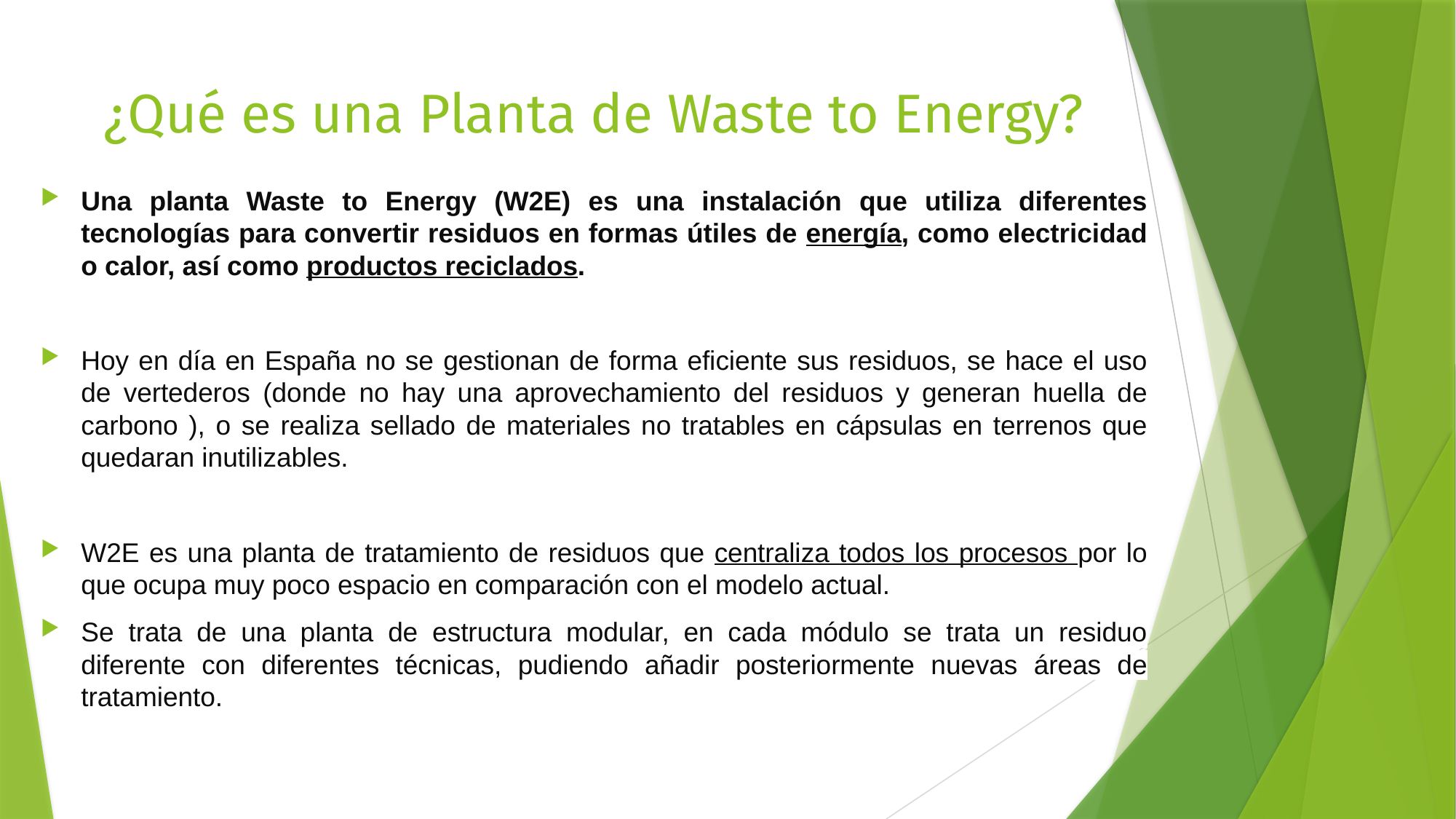

# ¿Qué es una Planta de Waste to Energy?
Una planta Waste to Energy (W2E) es una instalación que utiliza diferentes tecnologías para convertir residuos en formas útiles de energía, como electricidad o calor, así como productos reciclados.

Hoy en día en España no se gestionan de forma eficiente sus residuos, se hace el uso de vertederos (donde no hay una aprovechamiento del residuos y generan huella de carbono ), o se realiza sellado de materiales no tratables en cápsulas en terrenos que quedaran inutilizables.

W2E es una planta de tratamiento de residuos que centraliza todos los procesos por lo que ocupa muy poco espacio en comparación con el modelo actual.
Se trata de una planta de estructura modular, en cada módulo se trata un residuo diferente con diferentes técnicas, pudiendo añadir posteriormente nuevas áreas de tratamiento.